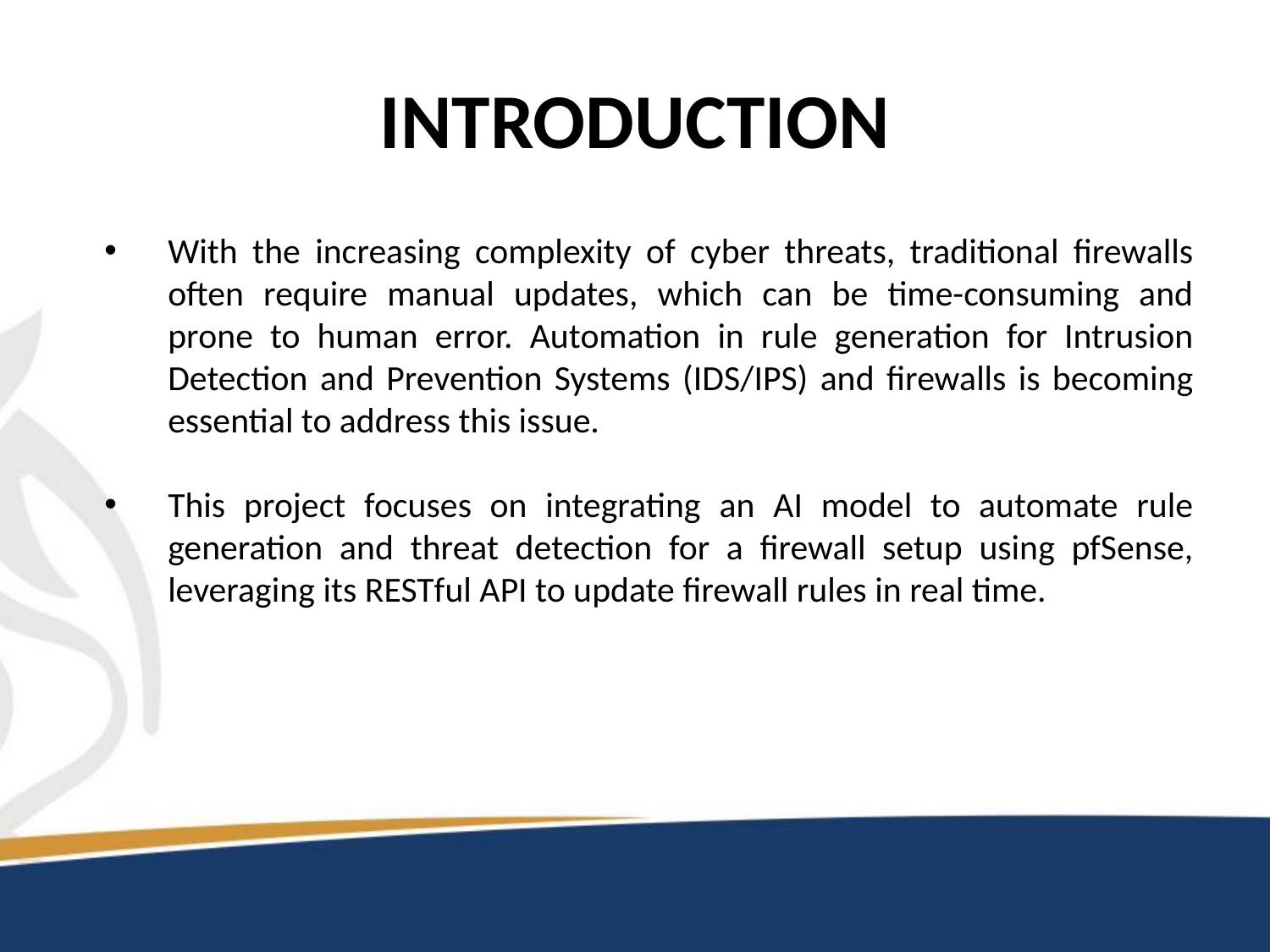

# INTRODUCTION
With the increasing complexity of cyber threats, traditional firewalls often require manual updates, which can be time-consuming and prone to human error. Automation in rule generation for Intrusion Detection and Prevention Systems (IDS/IPS) and firewalls is becoming essential to address this issue.

This project focuses on integrating an AI model to automate rule generation and threat detection for a firewall setup using pfSense, leveraging its RESTful API to update firewall rules in real time.